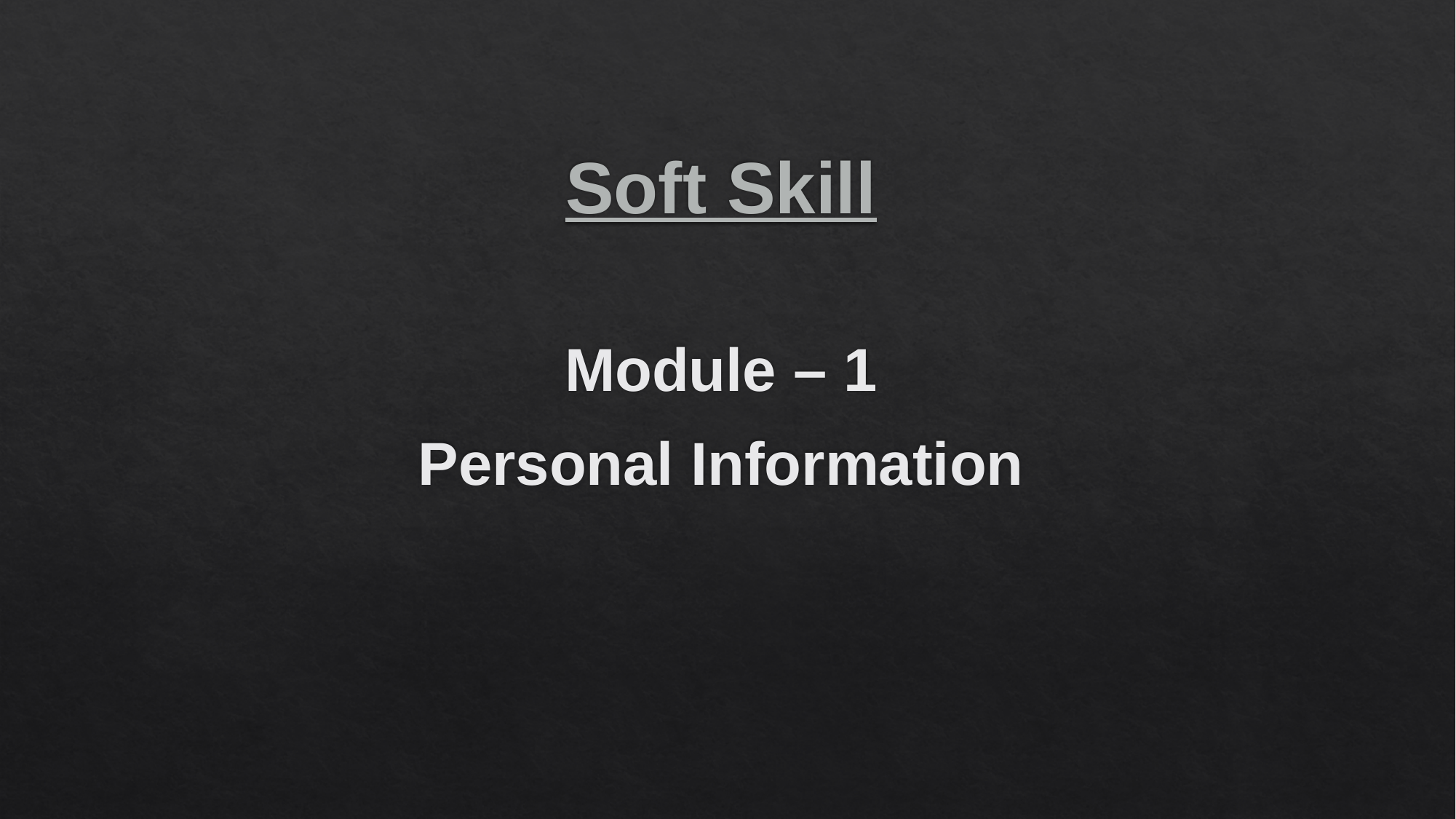

# Soft Skill
Module – 1
Personal Information